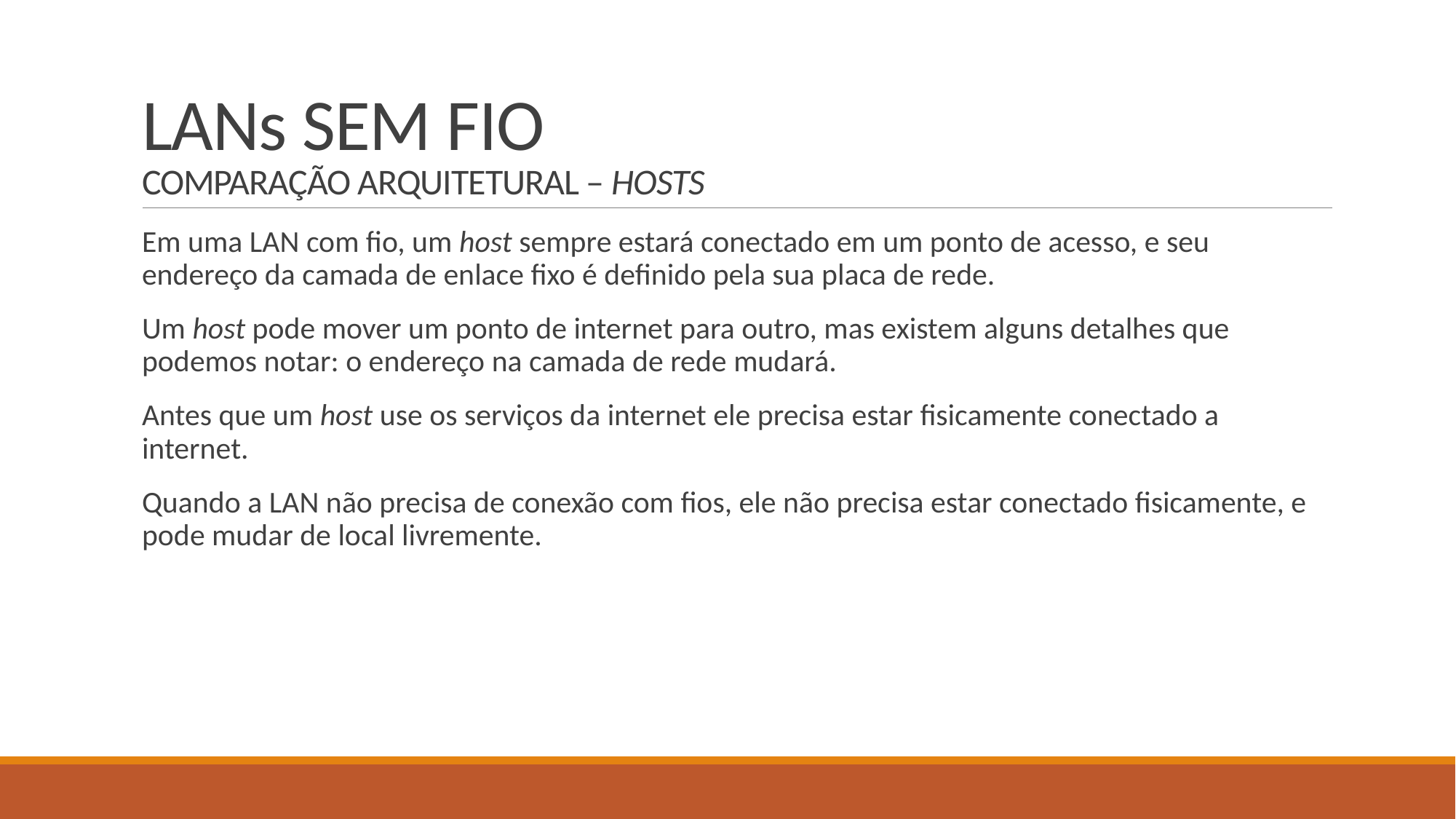

# LANs SEM FIO COMPARAÇÃO ARQUITETURAL – HOSTS
Em uma LAN com fio, um host sempre estará conectado em um ponto de acesso, e seu endereço da camada de enlace fixo é definido pela sua placa de rede.
Um host pode mover um ponto de internet para outro, mas existem alguns detalhes que podemos notar: o endereço na camada de rede mudará.
Antes que um host use os serviços da internet ele precisa estar fisicamente conectado a internet.
Quando a LAN não precisa de conexão com fios, ele não precisa estar conectado fisicamente, e pode mudar de local livremente.